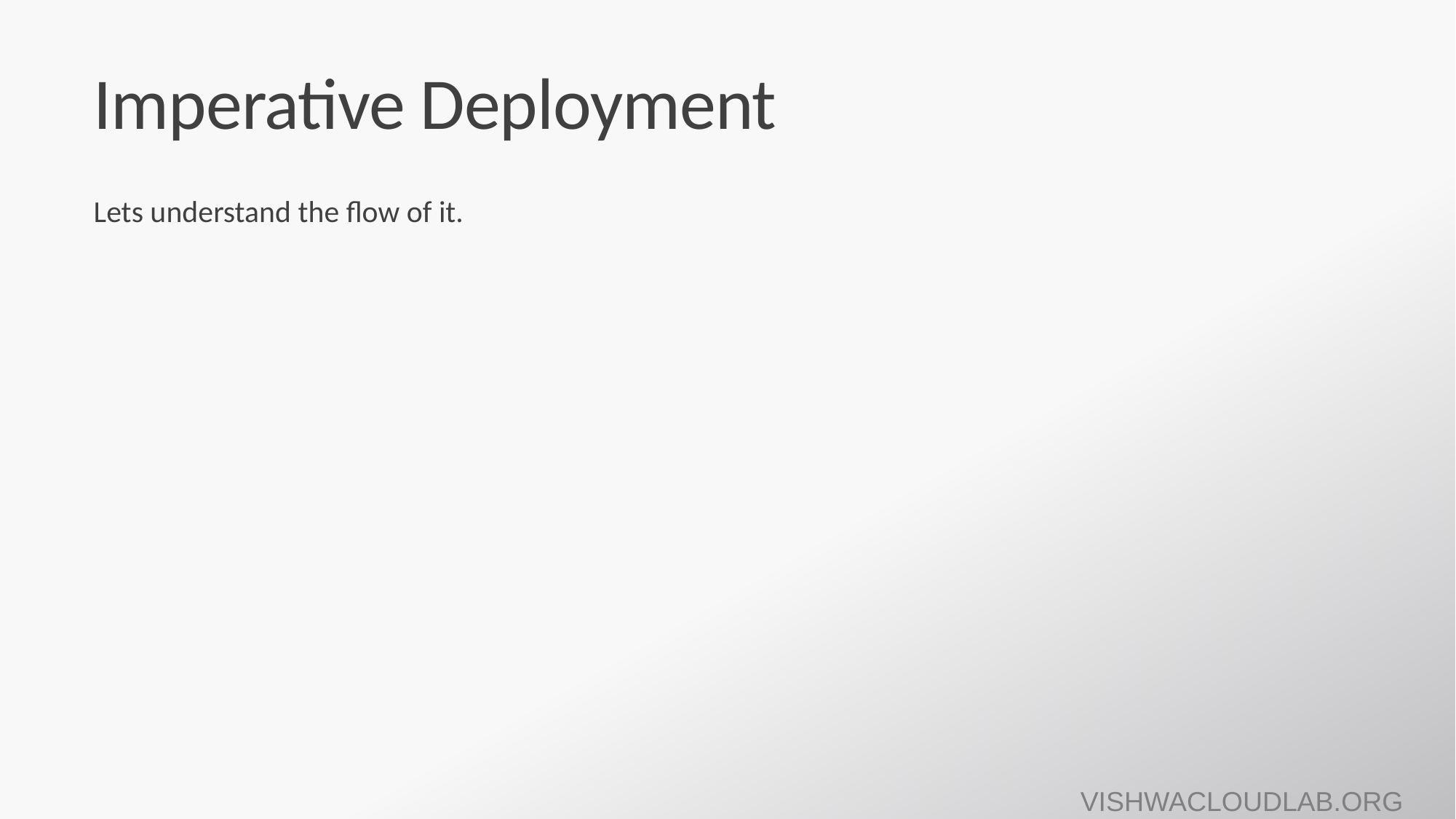

# Imperative Deployment
Lets understand the flow of it.